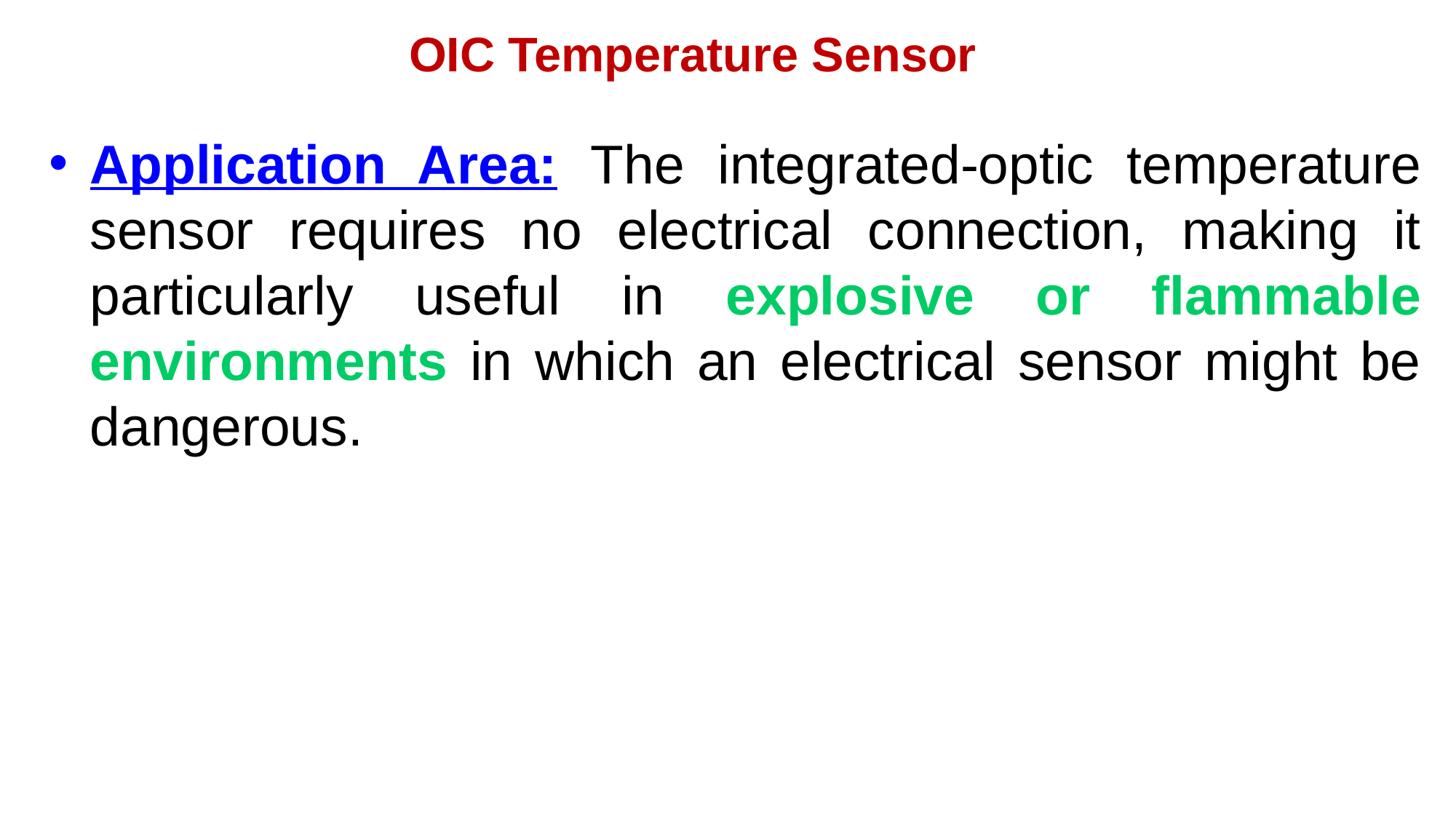

OIC Temperature Sensor
Application Area: The integrated-optic temperature sensor requires no electrical connection, making it particularly useful in explosive or flammable environments in which an electrical sensor might be dangerous.